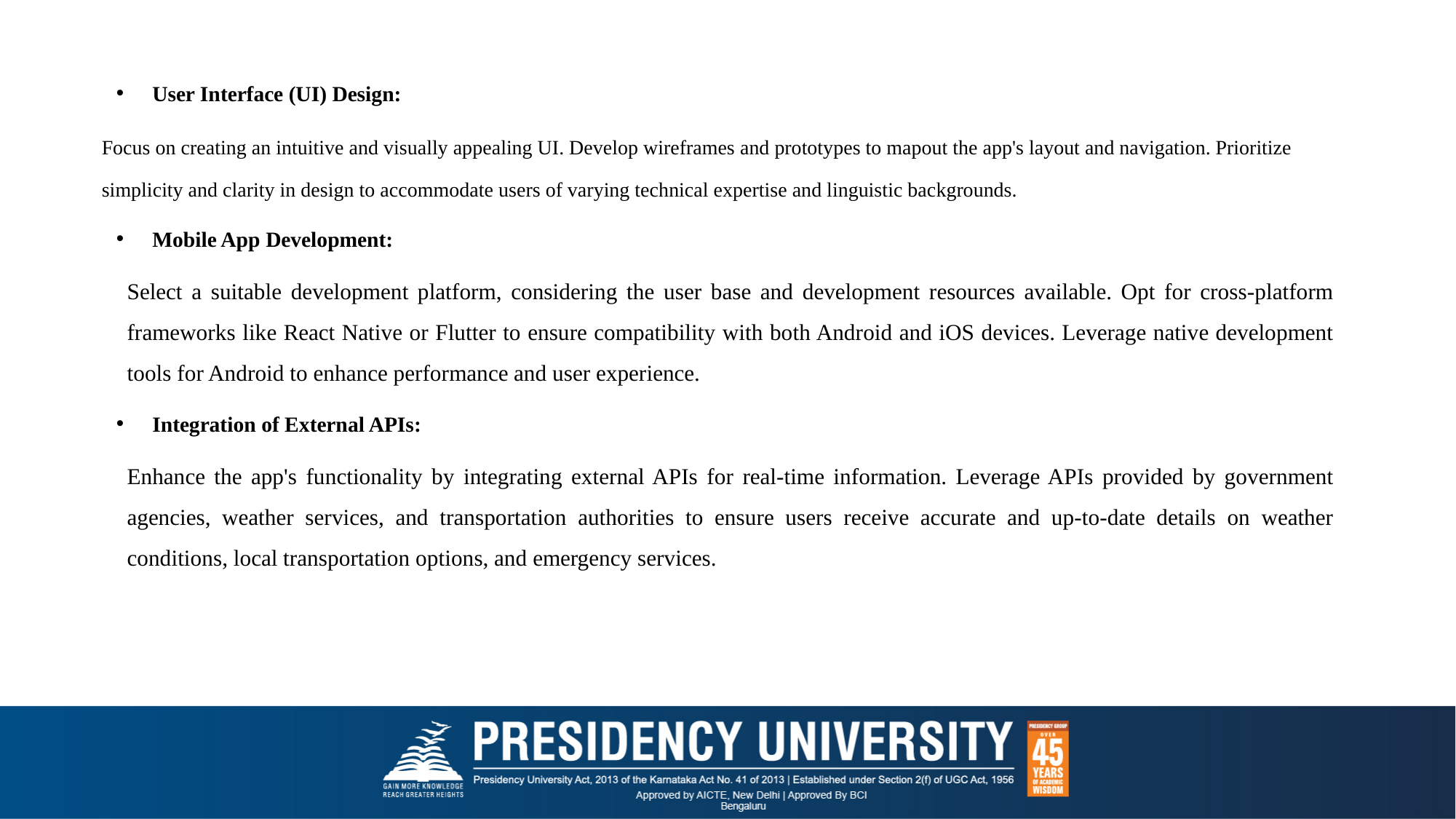

User Interface (UI) Design:
Focus on creating an intuitive and visually appealing UI. Develop wireframes and prototypes to mapout the app's layout and navigation. Prioritize simplicity and clarity in design to accommodate users of varying technical expertise and linguistic backgrounds.
Mobile App Development:
Select a suitable development platform, considering the user base and development resources available. Opt for cross-platform frameworks like React Native or Flutter to ensure compatibility with both Android and iOS devices. Leverage native development tools for Android to enhance performance and user experience.
Integration of External APIs:
Enhance the app's functionality by integrating external APIs for real-time information. Leverage APIs provided by government agencies, weather services, and transportation authorities to ensure users receive accurate and up-to-date details on weather conditions, local transportation options, and emergency services.